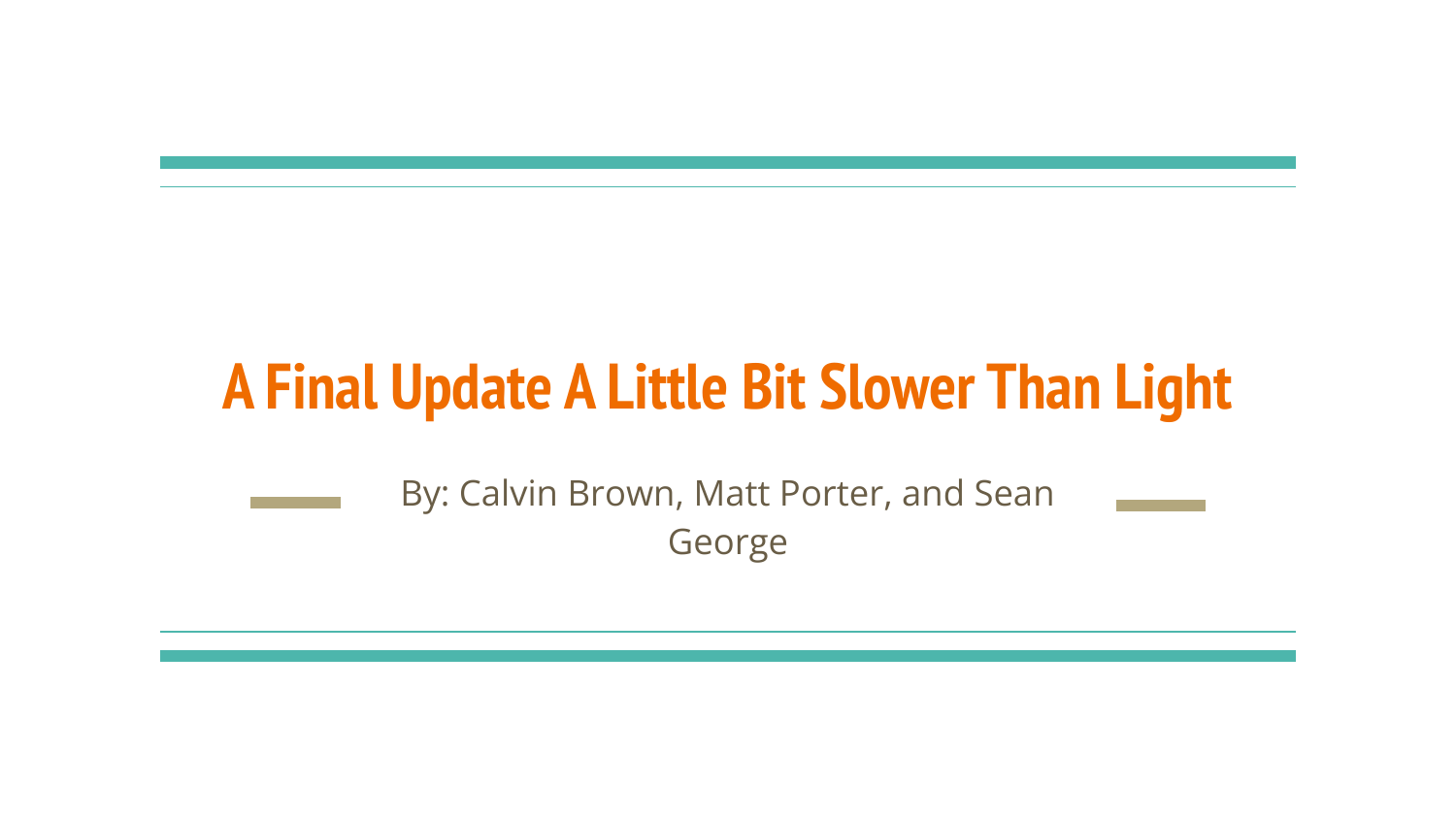

# A Final Update A Little Bit Slower Than Light
By: Calvin Brown, Matt Porter, and Sean George